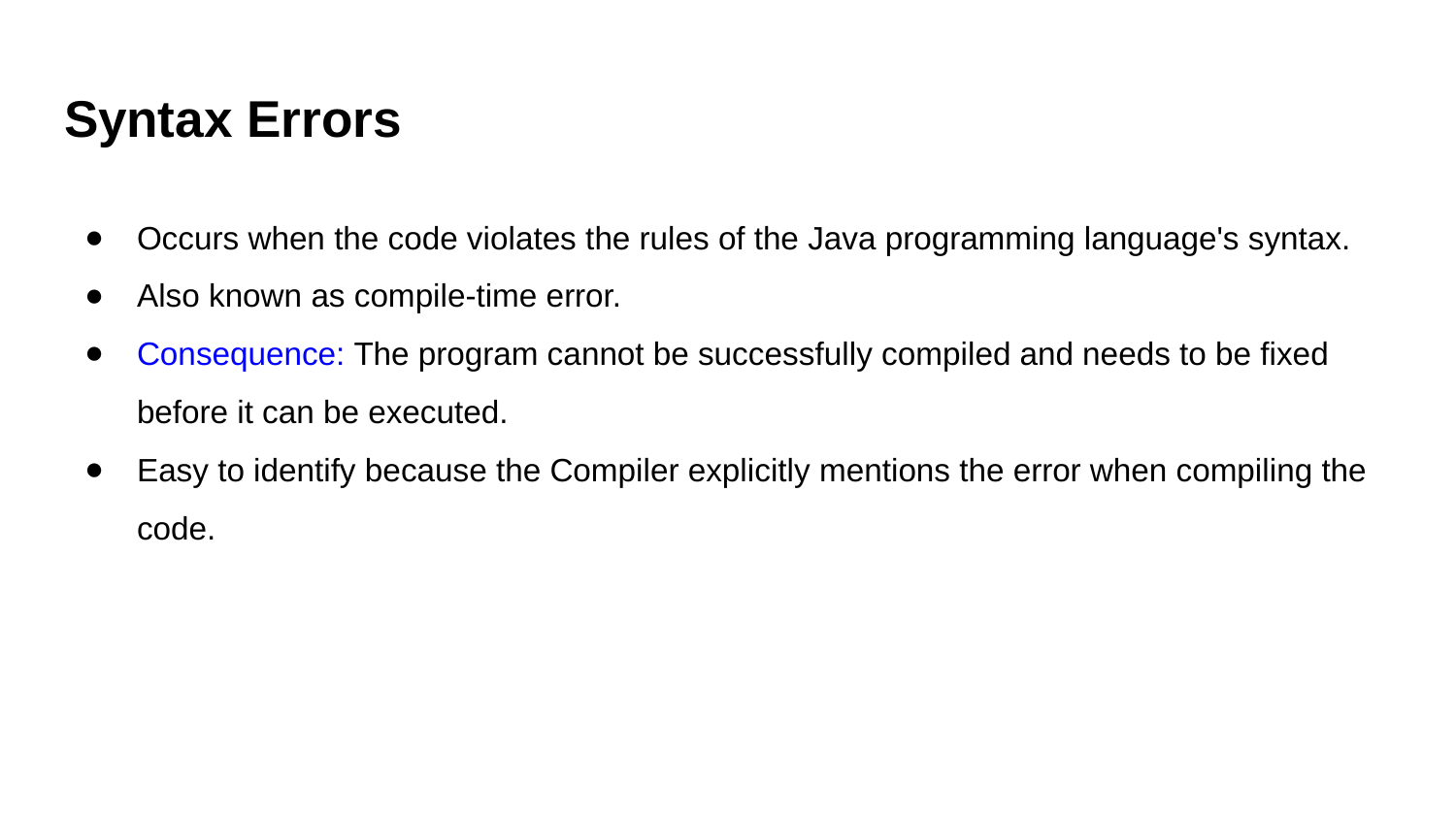

# Syntax Errors
Occurs when the code violates the rules of the Java programming language's syntax.
Also known as compile-time error.
Consequence: The program cannot be successfully compiled and needs to be fixed before it can be executed.
Easy to identify because the Compiler explicitly mentions the error when compiling the code.